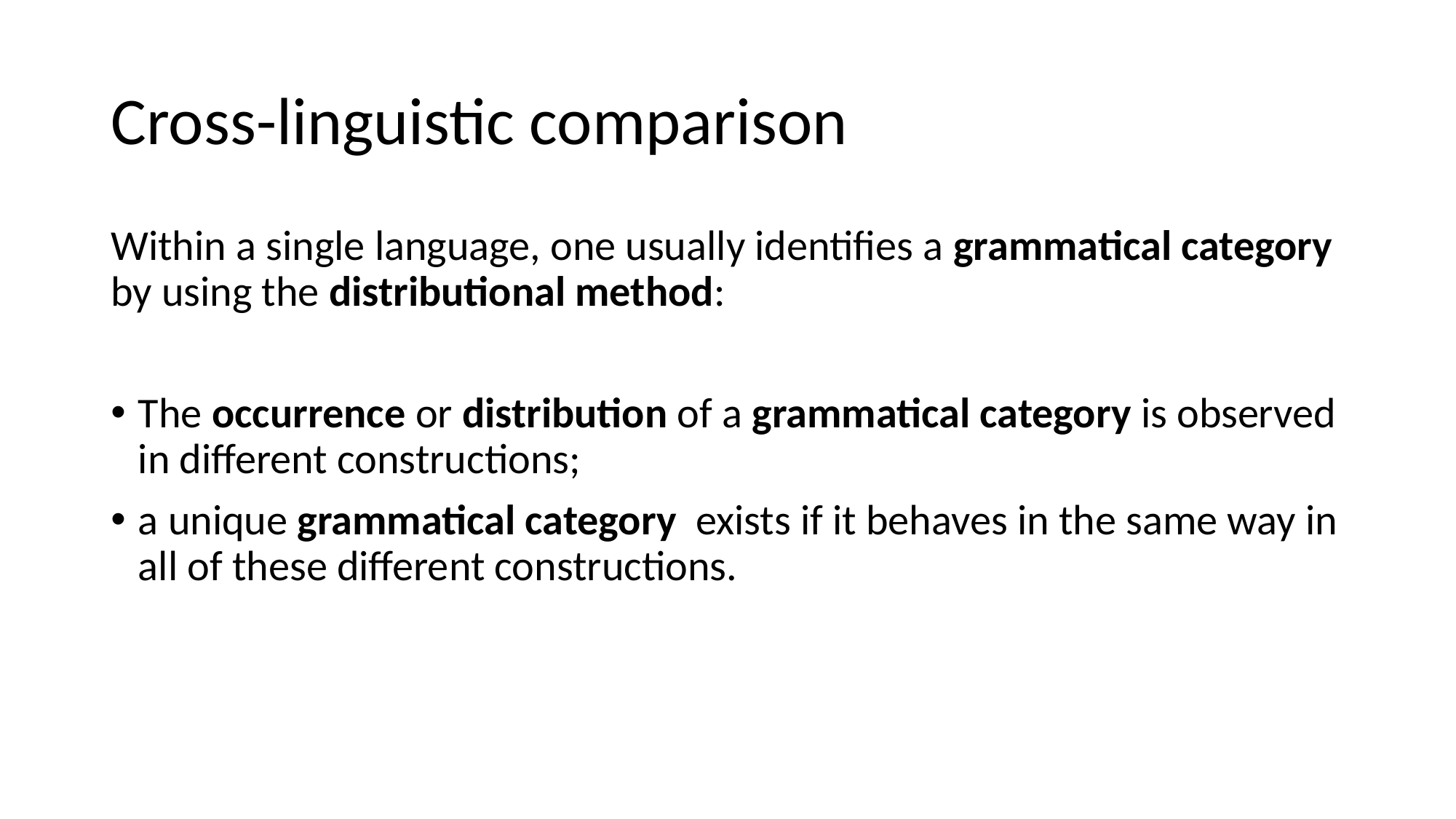

# Cross-linguistic comparison
Within a single language, one usually identifies a grammatical category  by using the distributional method:

The occurrence or distribution of a grammatical category is observed in different constructions;
a unique grammatical category  exists if it behaves in the same way in all of these different constructions.